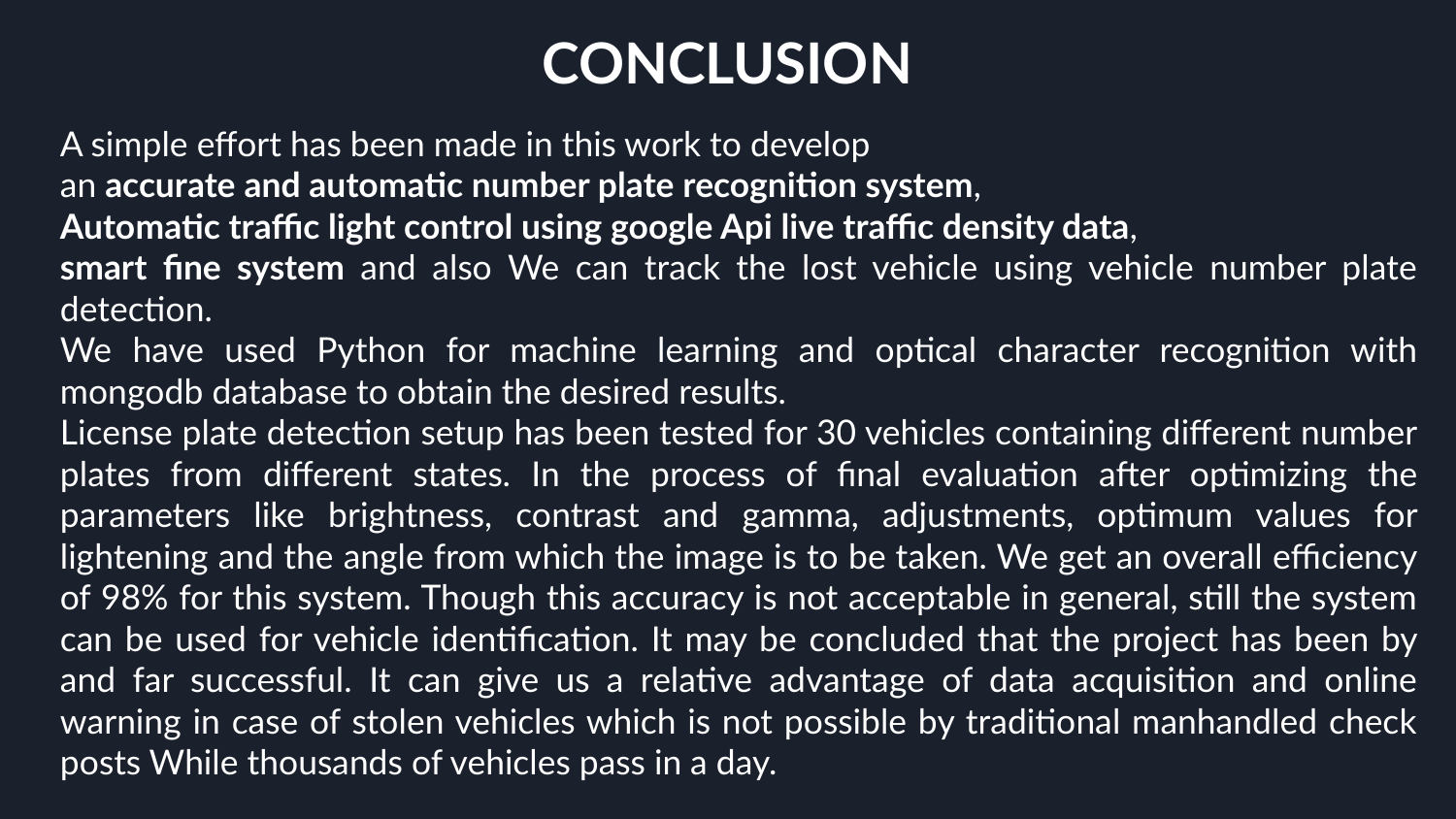

CONCLUSION
A simple effort has been made in this work to develop
an accurate and automatic number plate recognition system,
Automatic traffic light control using google Api live traffic density data,
smart fine system and also We can track the lost vehicle using vehicle number plate detection.
We have used Python for machine learning and optical character recognition with mongodb database to obtain the desired results.
License plate detection setup has been tested for 30 vehicles containing different number plates from different states. In the process of final evaluation after optimizing the parameters like brightness, contrast and gamma, adjustments, optimum values for lightening and the angle from which the image is to be taken. We get an overall efficiency of 98% for this system. Though this accuracy is not acceptable in general, still the system can be used for vehicle identification. It may be concluded that the project has been by and far successful. It can give us a relative advantage of data acquisition and online warning in case of stolen vehicles which is not possible by traditional manhandled check posts While thousands of vehicles pass in a day.